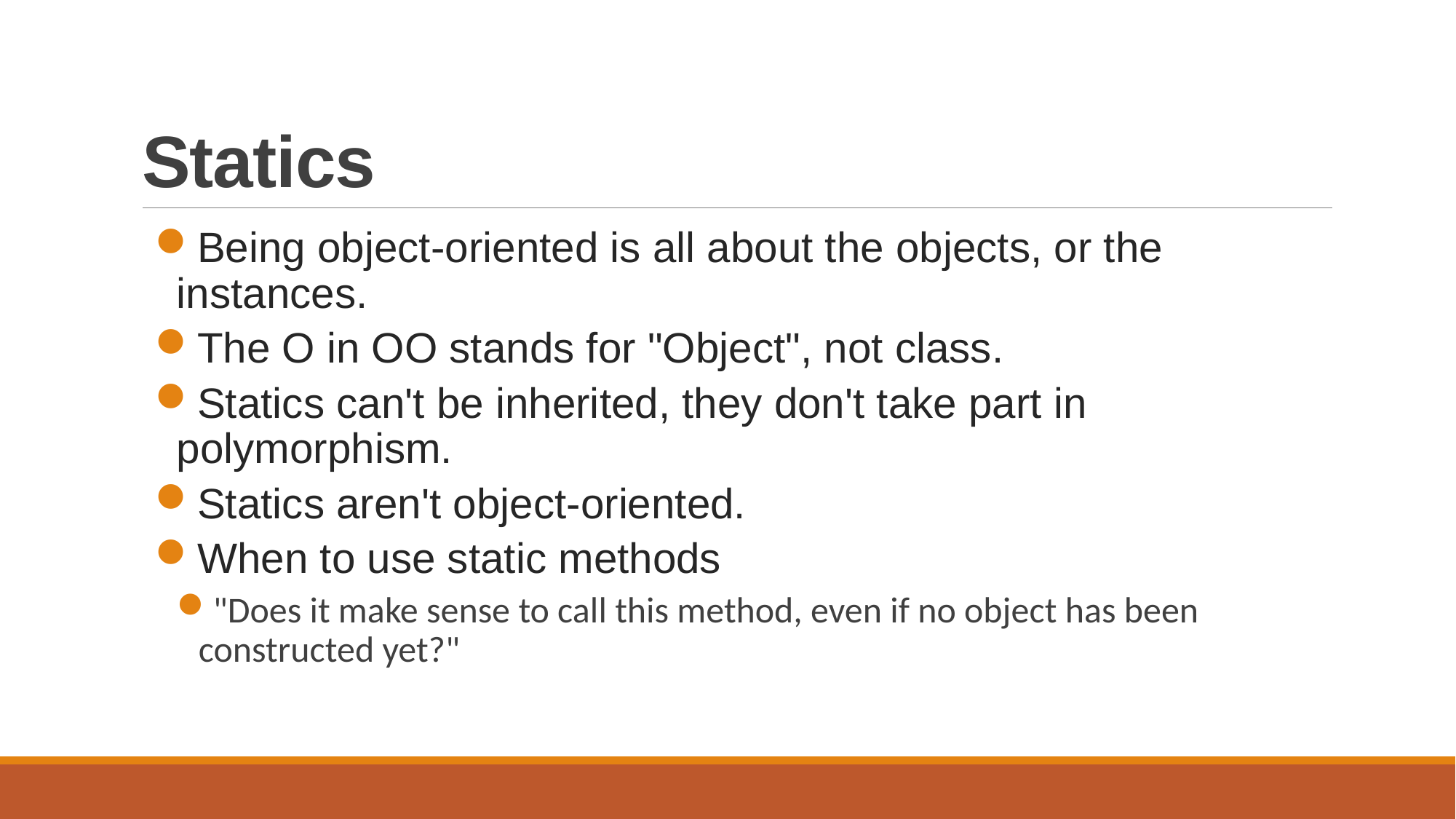

# Statics
Being object-oriented is all about the objects, or the instances.
The O in OO stands for "Object", not class.
Statics can't be inherited, they don't take part in polymorphism.
Statics aren't object-oriented.
When to use static methods
"Does it make sense to call this method, even if no object has been constructed yet?"